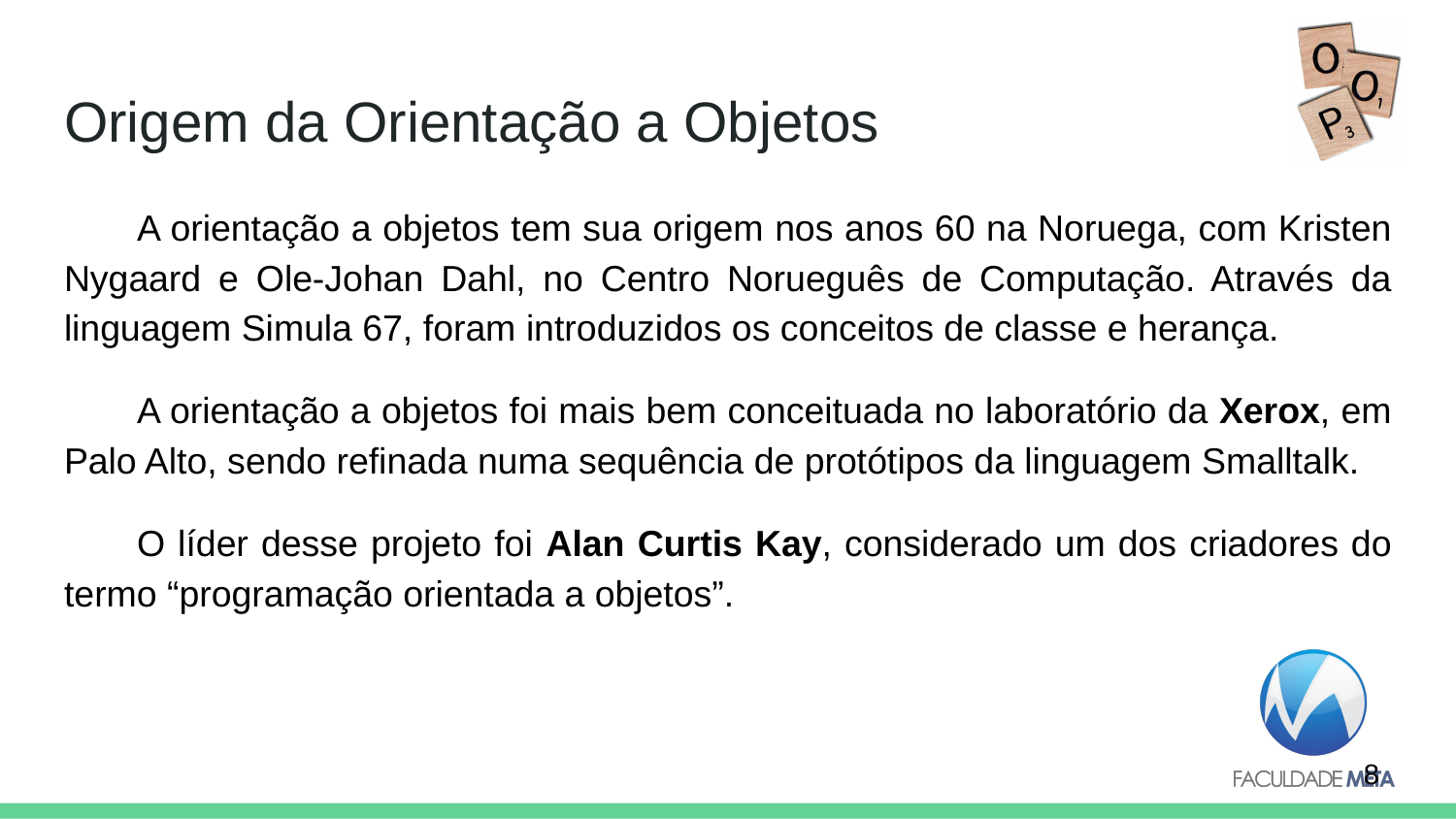

# Origem da Orientação a Objetos
A orientação a objetos tem sua origem nos anos 60 na Noruega, com Kristen Nygaard e Ole-Johan Dahl, no Centro Norueguês de Computação. Através da linguagem Simula 67, foram introduzidos os conceitos de classe e herança.
A orientação a objetos foi mais bem conceituada no laboratório da Xerox, em Palo Alto, sendo refinada numa sequência de protótipos da linguagem Smalltalk.
O líder desse projeto foi Alan Curtis Kay, considerado um dos criadores do termo “programação orientada a objetos”.
8